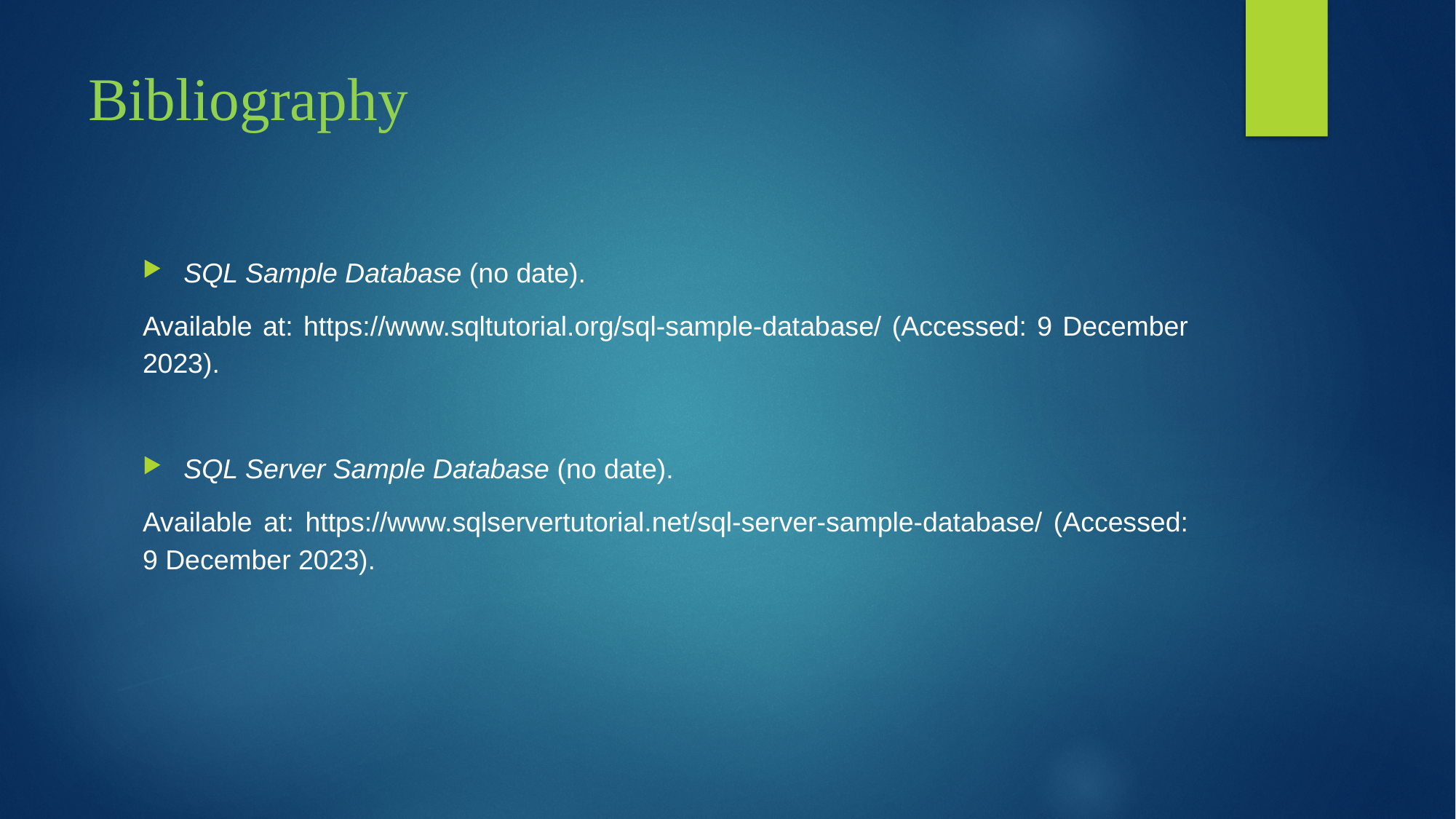

# Bibliography
SQL Sample Database (no date).
Available at: https://www.sqltutorial.org/sql-sample-database/ (Accessed: 9 December 2023).

SQL Server Sample Database (no date).
Available at: https://www.sqlservertutorial.net/sql-server-sample-database/ (Accessed: 9 December 2023).